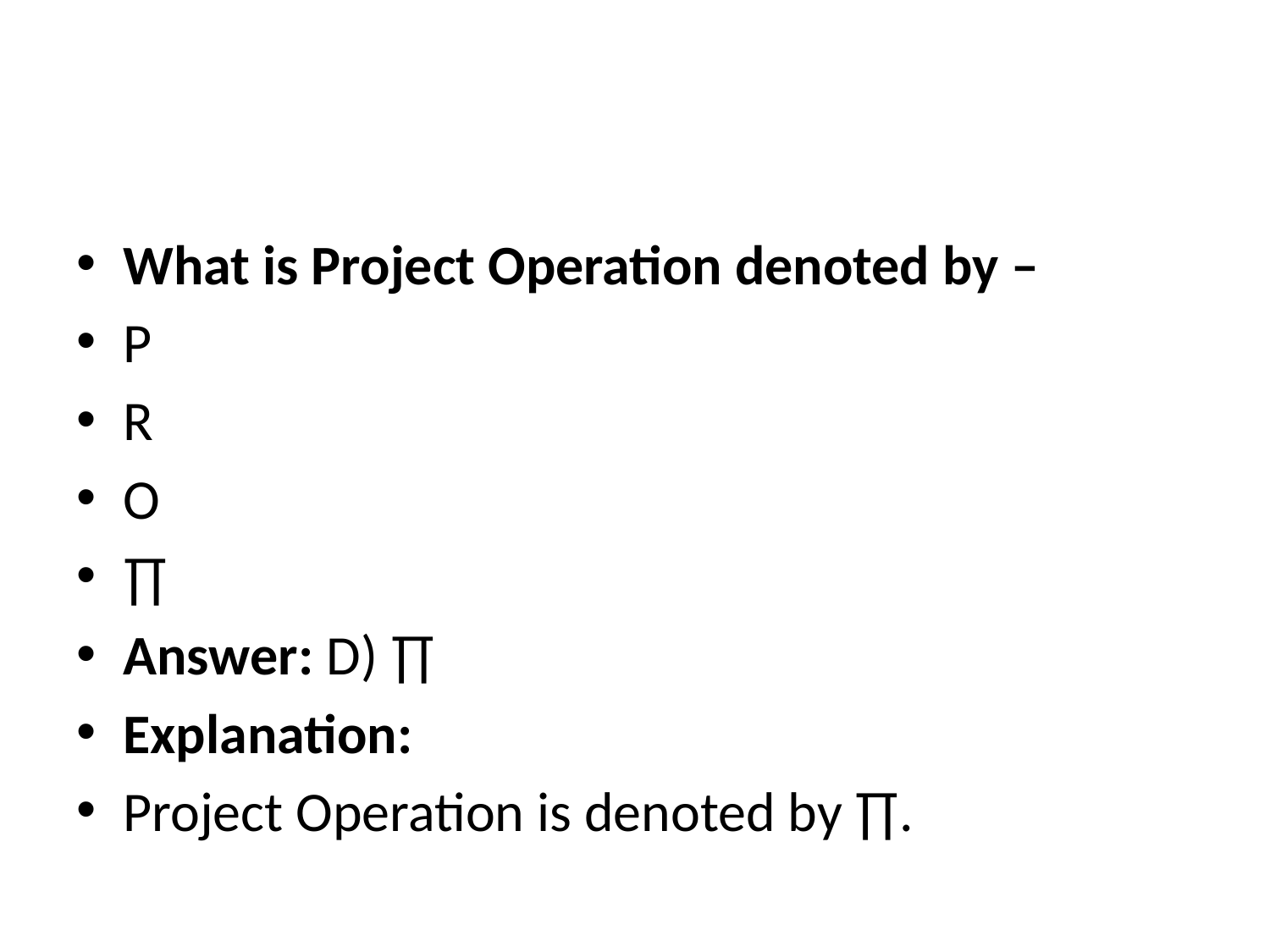

#
What is Project Operation denoted by –
P
R
O
∏
Answer: D) ∏
Explanation:
Project Operation is denoted by ∏.